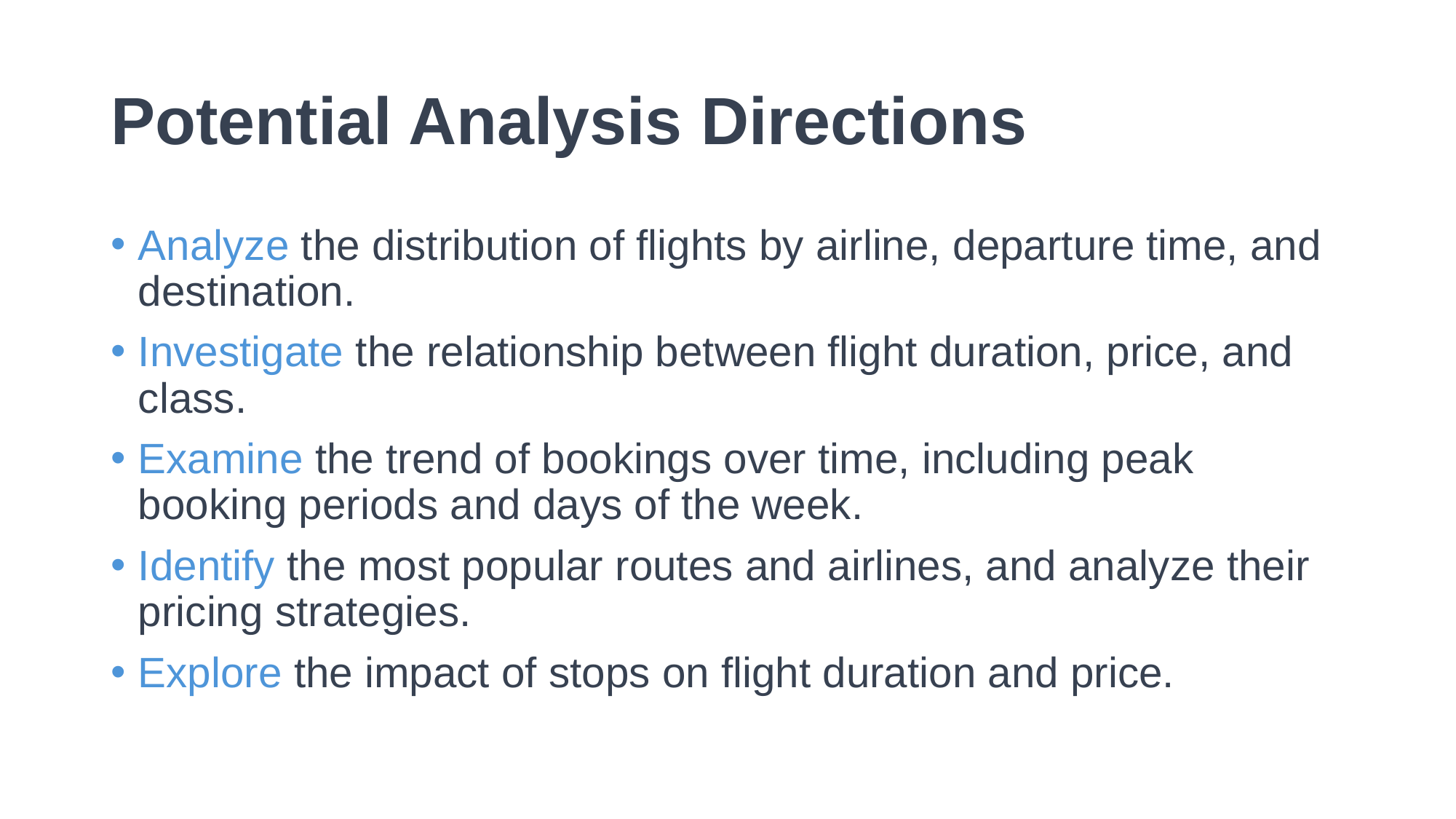

# Potential Analysis Directions
Analyze the distribution of flights by airline, departure time, and destination.
Investigate the relationship between flight duration, price, and class.
Examine the trend of bookings over time, including peak booking periods and days of the week.
Identify the most popular routes and airlines, and analyze their pricing strategies.
Explore the impact of stops on flight duration and price.